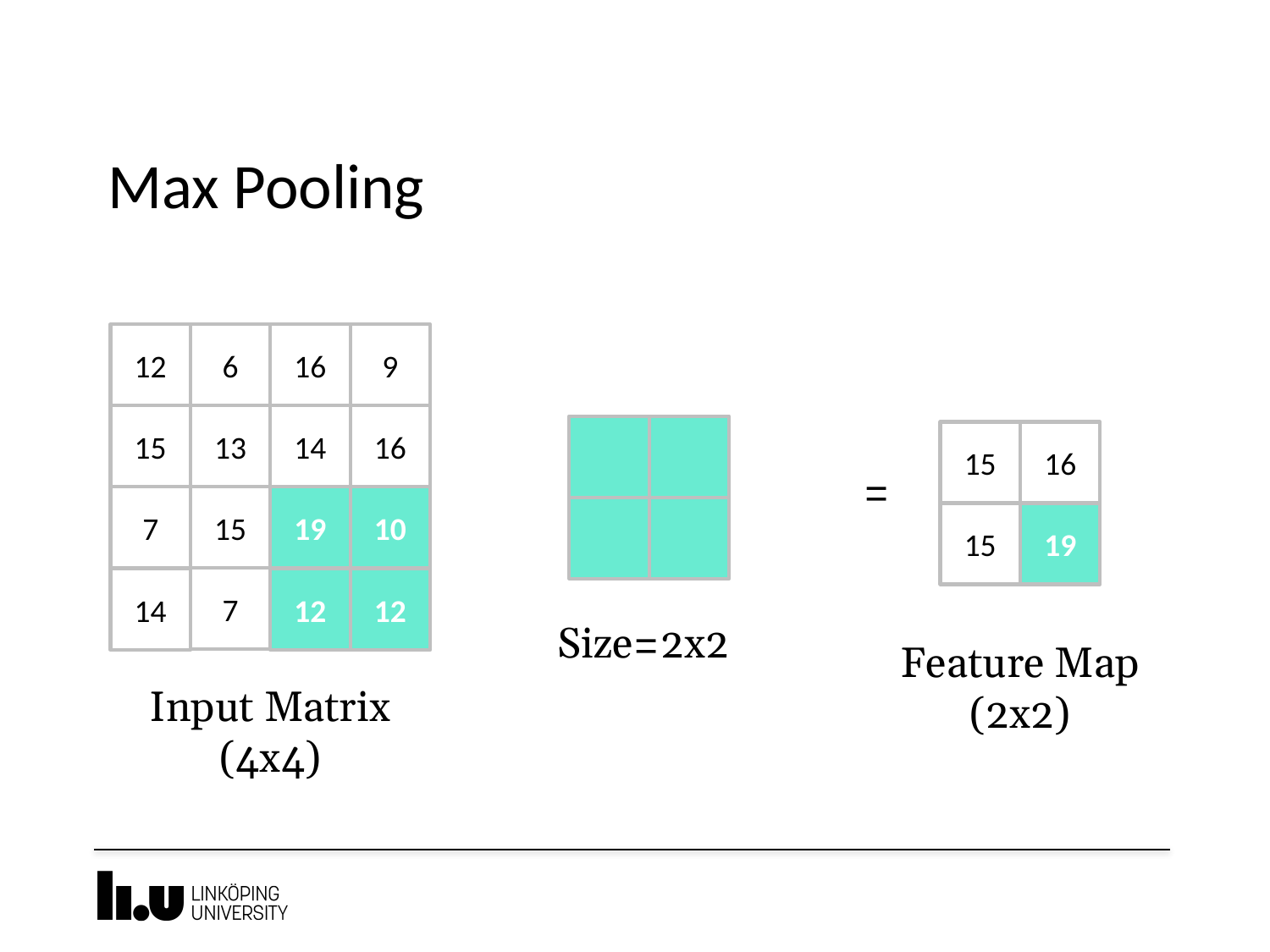

# Max Pooling
9
12
6
16
15
13
14
16

15
16
=
7
15
19
10

19
15
7
12
14
12
Size=2x2
Feature Map
(2x2)
Input Matrix
(4x4)